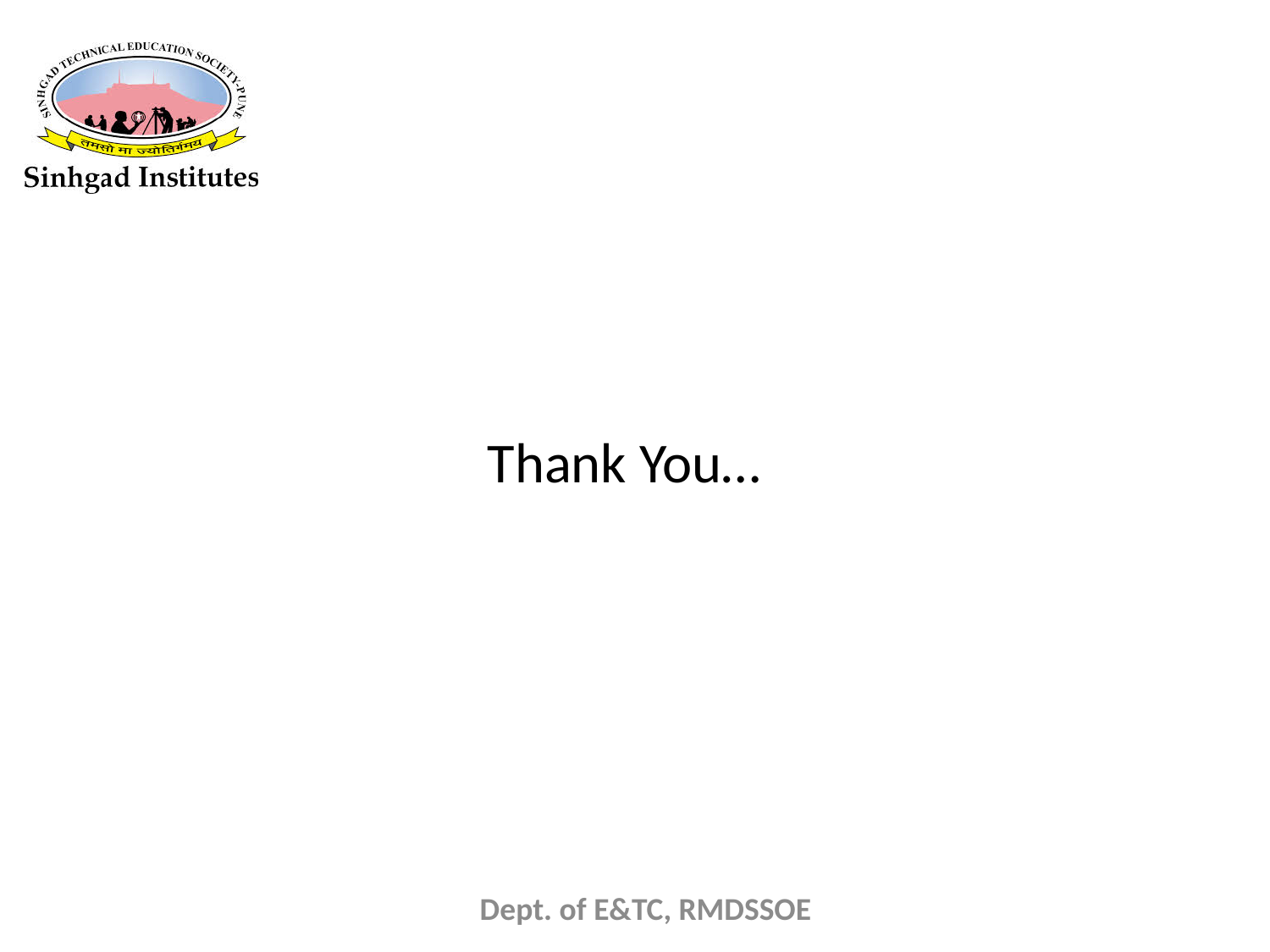

# Thank You…
Dept. of E&TC, RMDSSOE